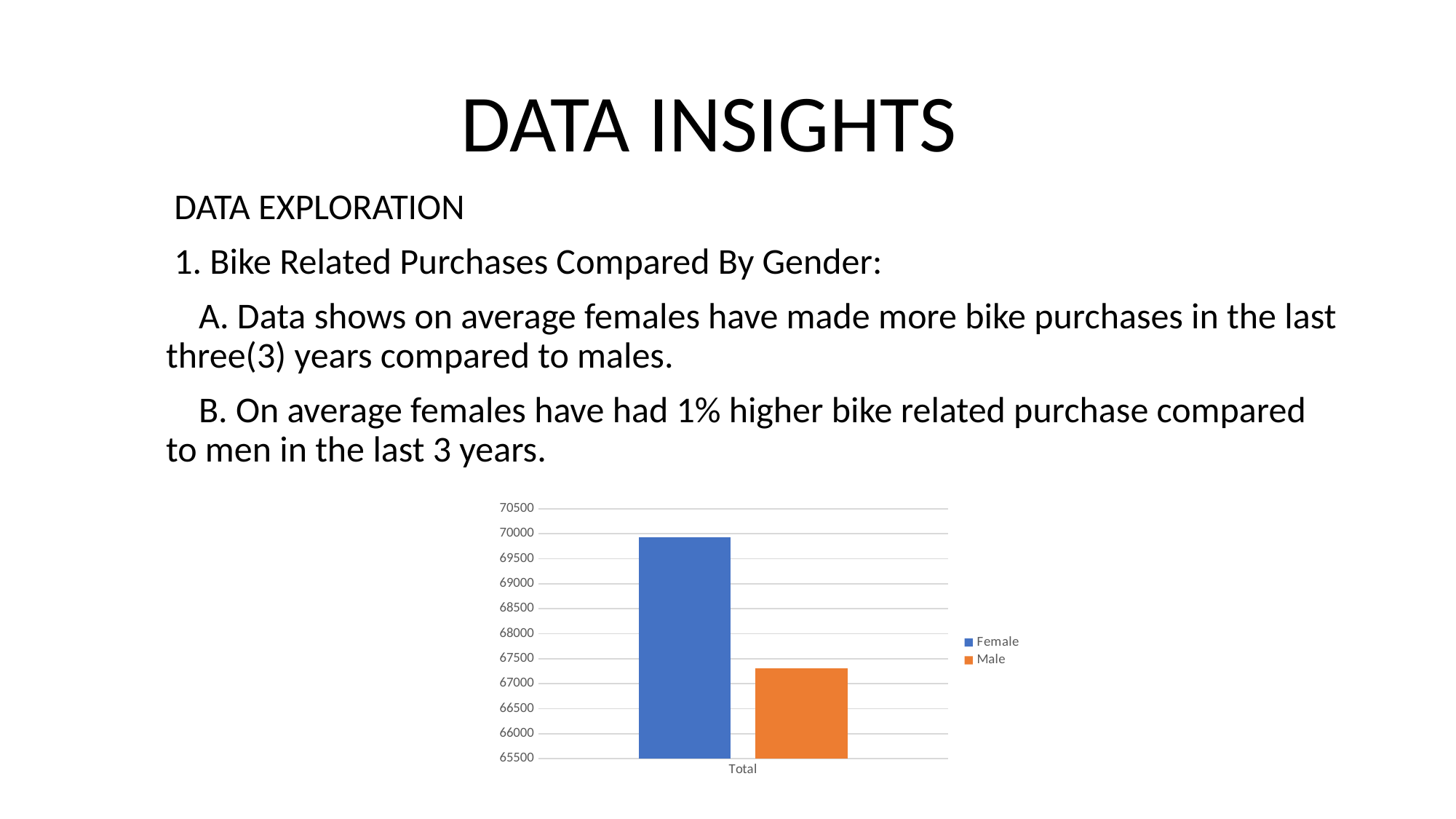

# DATA INSIGHTS
 DATA EXPLORATION
 1. Bike Related Purchases Compared By Gender:
    A. Data shows on average females have made more bike purchases in the last three(3) years compared to males.
    B. On average females have had 1% higher bike related purchase compared to men in the last 3 years.

### Chart

| Category | Female | Male |
|---|---|---|
| Total | 69931.0 | 67307.0 |